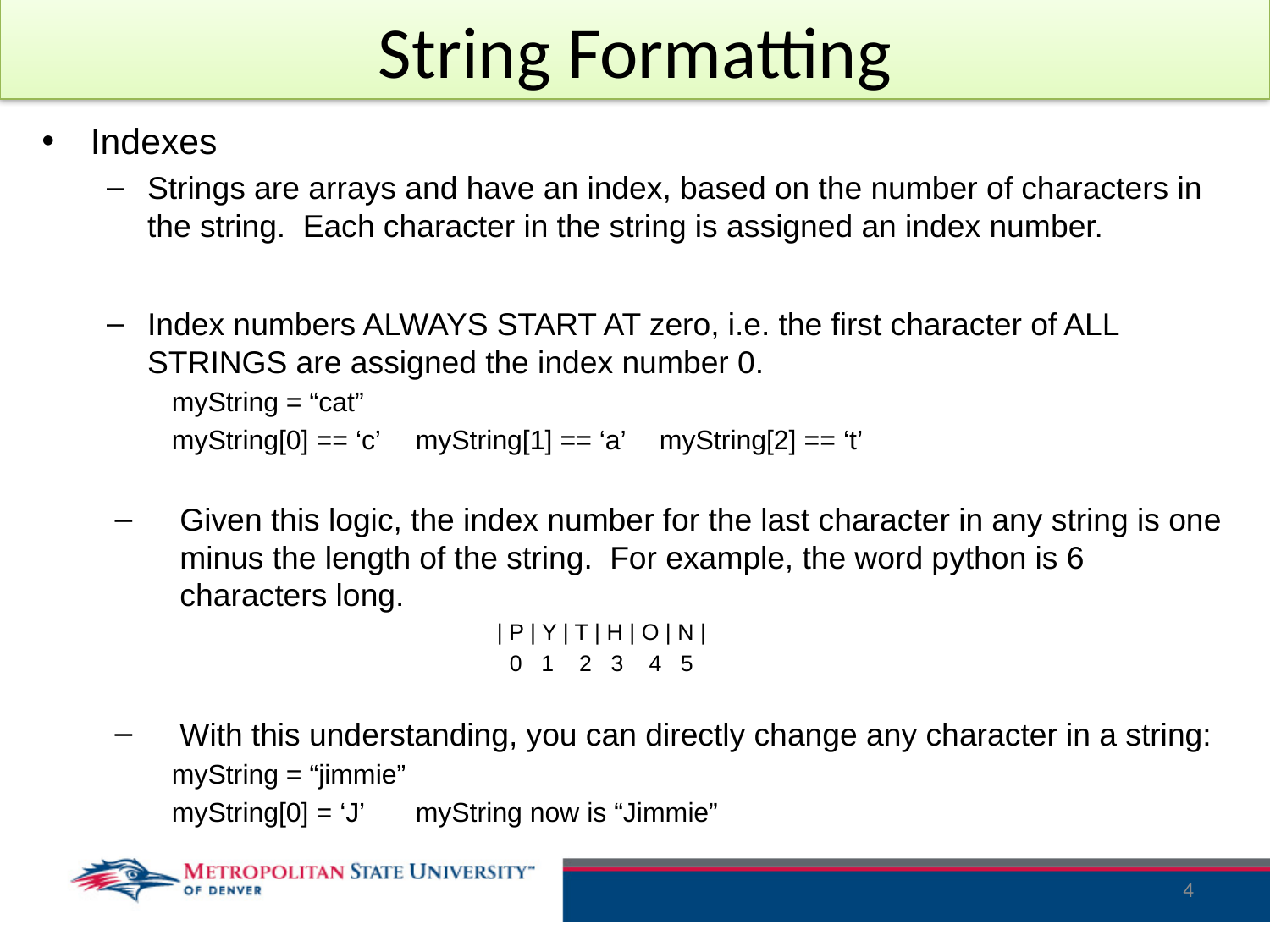

# String Formatting
Indexes
Strings are arrays and have an index, based on the number of characters in the string.  Each character in the string is assigned an index number.

Index numbers ALWAYS START AT zero, i.e. the first character of ALL STRINGS are assigned the index number 0.
myString = “cat”
myString[0] == ‘c’	myString[1] == ‘a’	myString[2] == ‘t’

Given this logic, the index number for the last character in any string is one minus the length of the string.  For example, the word python is 6 characters long.
| P | Y | T | H | O | N |
  0   1    2   3    4   5

With this understanding, you can directly change any character in a string:
myString = “jimmie”
myString[0] = ‘J’		myString now is “Jimmie”

4